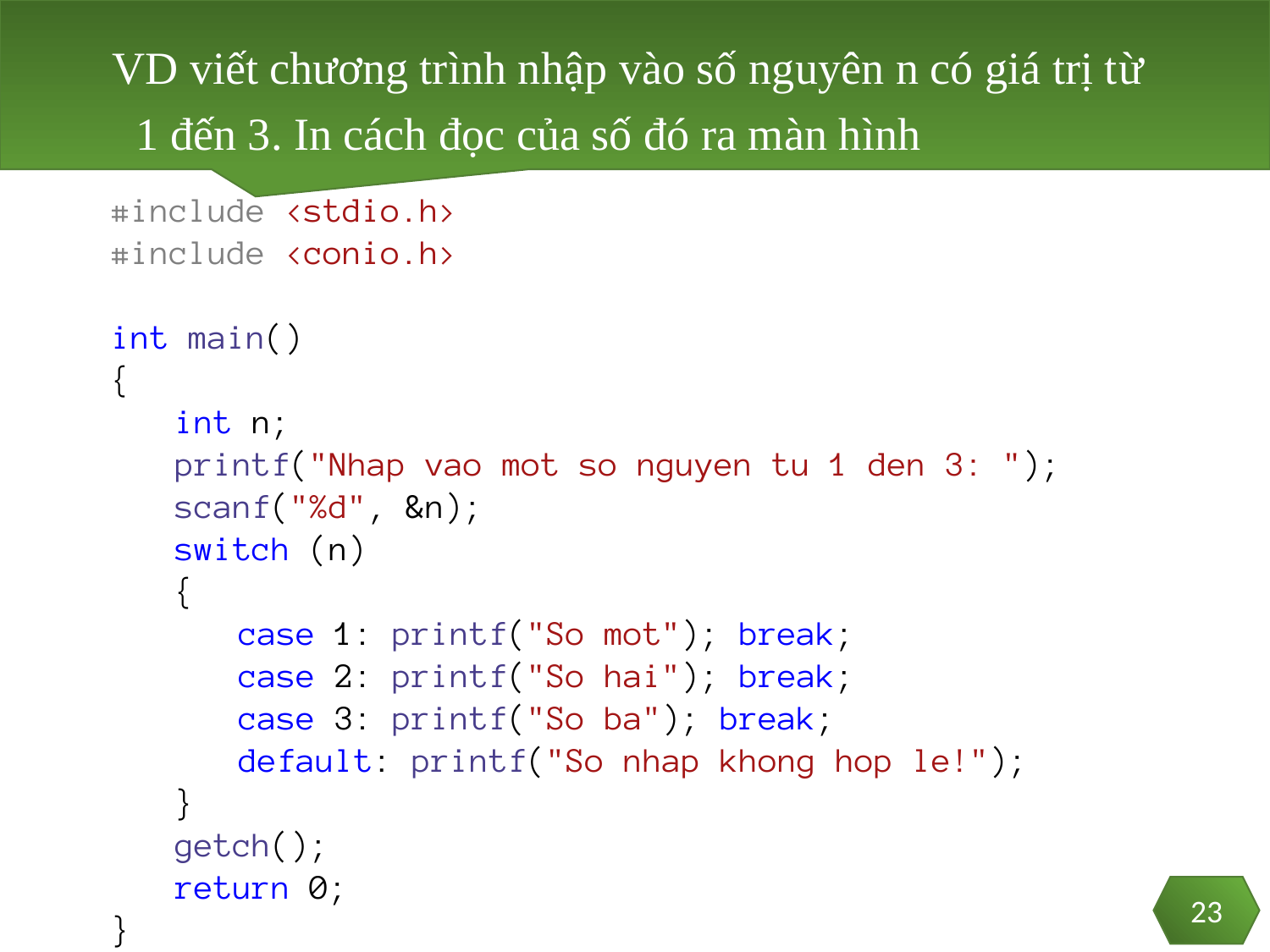

VD viết chương trình nhập vào số nguyên n có giá trị từ 1 đến 3. In cách đọc của số đó ra màn hình
#include <stdio.h>
#include <conio.h>

int main()
{
int n;
printf("Nhap vao mot so nguyen tu 1 den 3: ");
scanf("%d", &n);
switch (n)
{
case 1: printf("So mot"); break;
case 2: printf("So hai"); break;
case 3: printf("So ba"); break;
default: printf("So nhap khong hop le!");
}
getch();
return 0;
}